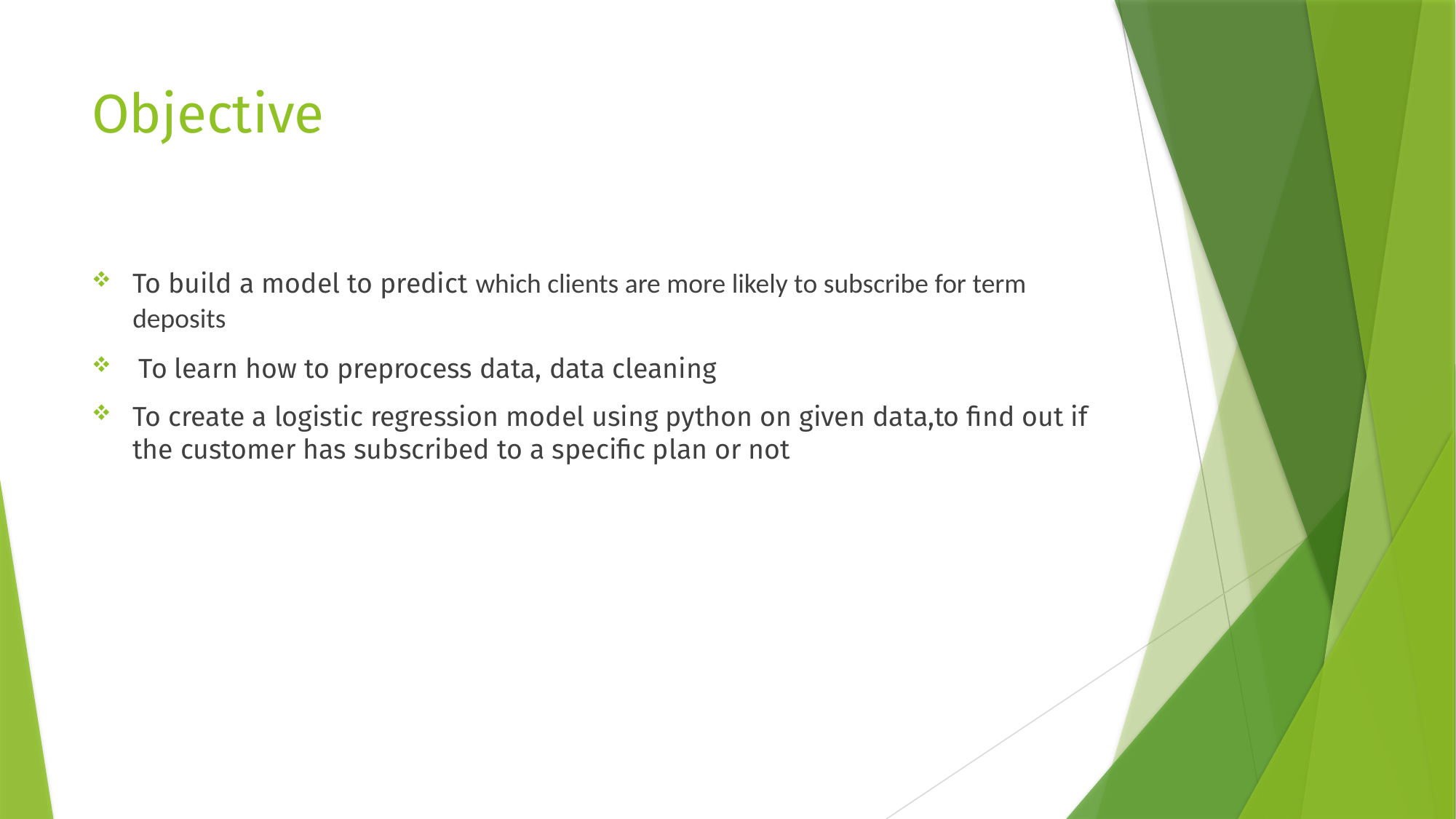

# Objective
To build a model to predict which clients are more likely to subscribe for term deposits
 To learn how to preprocess data, data cleaning
To create a logistic regression model using python on given data,to find out if the customer has subscribed to a specific plan or not